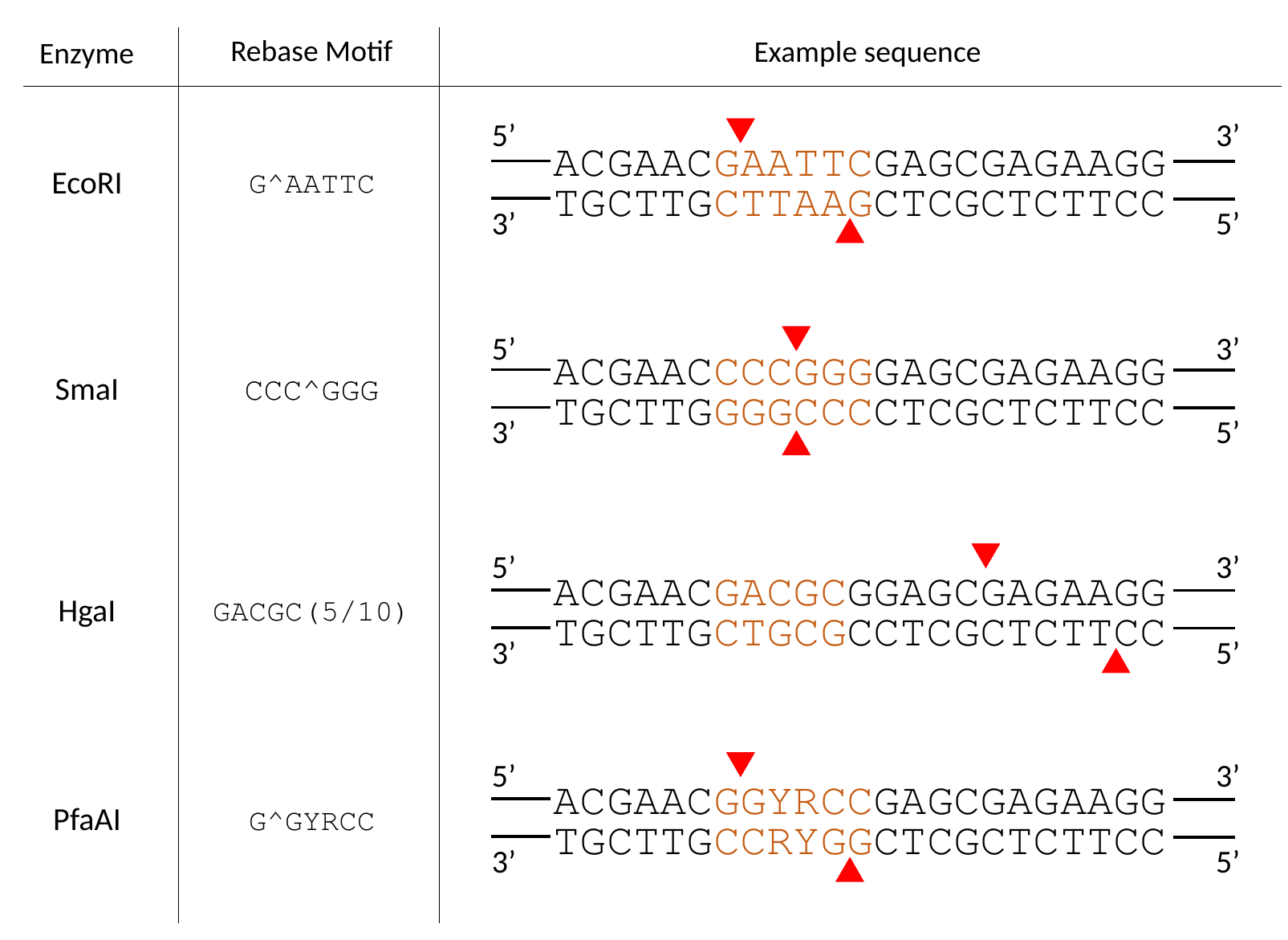

Rebase Motif
Example sequence
Enzyme
5’
3’

ACGAACGAATTCGAGCGAGAAGG
EcoRI
G^AATTC
TGCTTGCTTAAGCTCGCTCTTCC
3’
5’

5’
3’

ACGAACCCCGGGGAGCGAGAAGG
SmaI
CCC^GGG
TGCTTGGGGCCCCTCGCTCTTCC
3’
5’

5’
3’

ACGAACGACGCGGAGCGAGAAGG
HgaI
GACGC(5/10)
TGCTTGCTGCGCCTCGCTCTTCC
3’
5’

5’
3’

ACGAACGGYRCCGAGCGAGAAGG
PfaAI
G^GYRCC
TGCTTGCCRYGGCTCGCTCTTCC
3’
5’